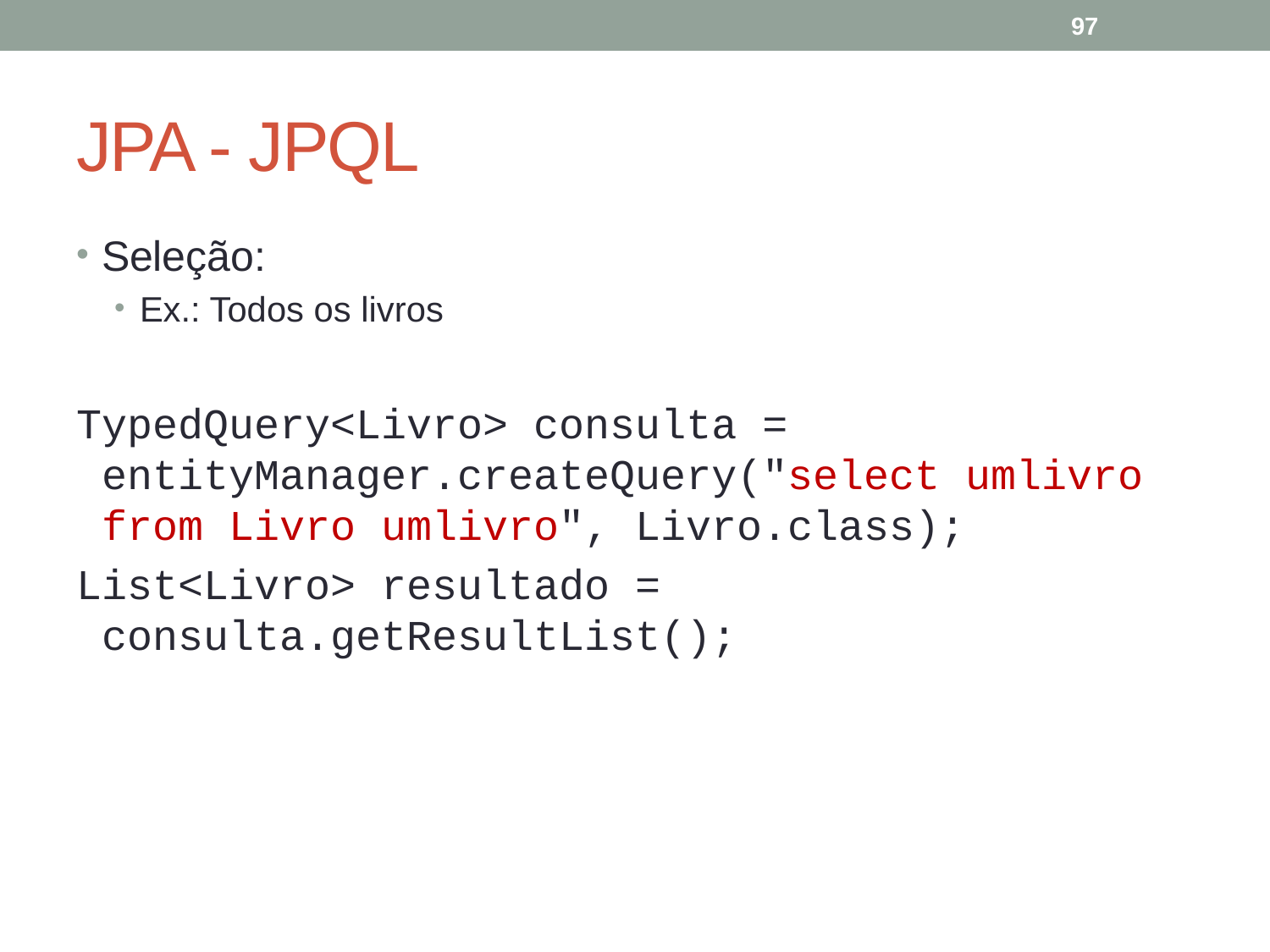

97
# JPA - JPQL
Seleção:
Ex.: Todos os livros

TypedQuery<Livro> consulta = entityManager.createQuery("select umlivro from Livro umlivro", Livro.class);
List<Livro> resultado = consulta.getResultList();